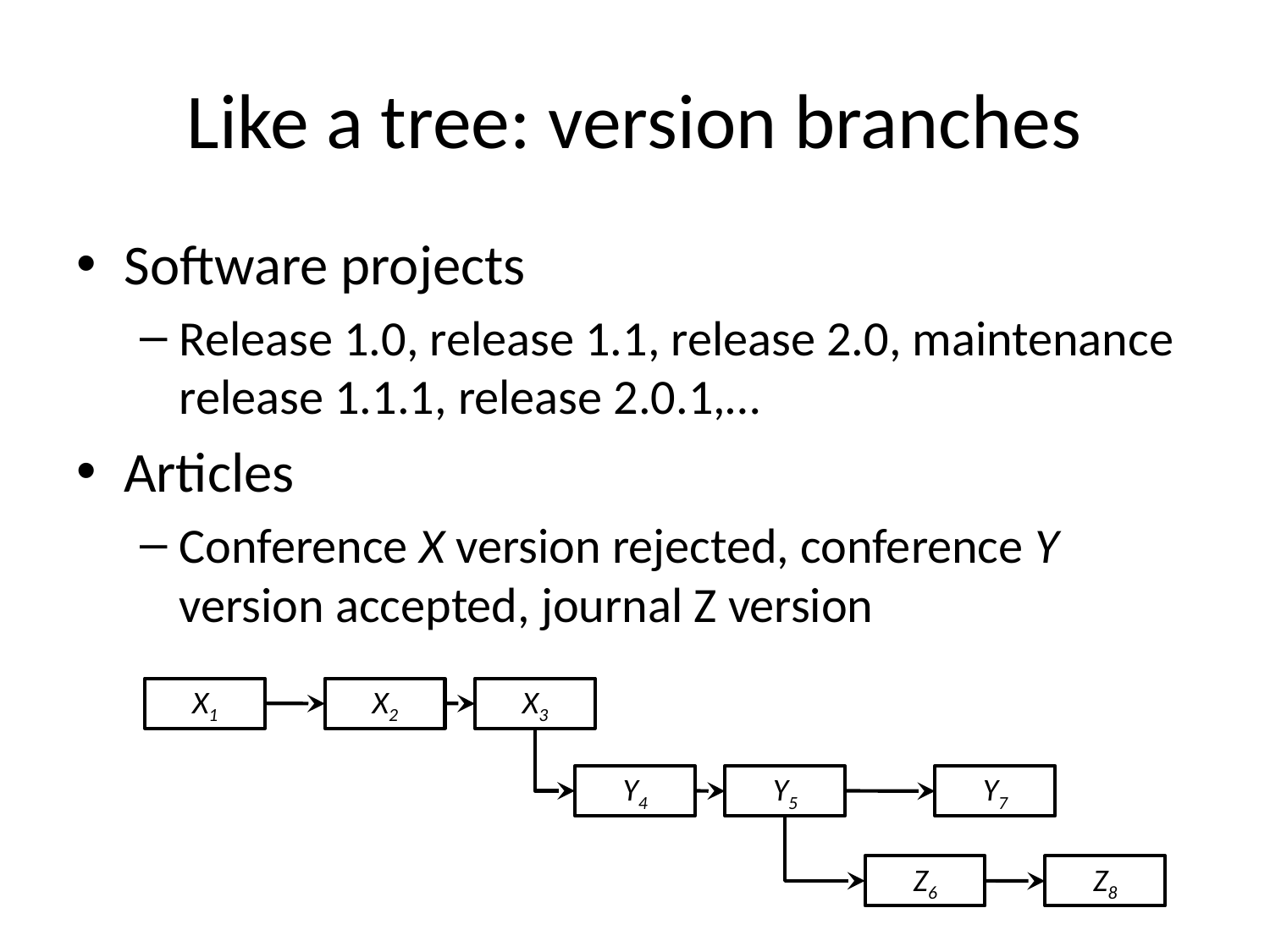

# Like a tree: version branches
Software projects
Release 1.0, release 1.1, release 2.0, maintenance release 1.1.1, release 2.0.1,…
Articles
Conference X version rejected, conference Y version accepted, journal Z version
X1

X2

X3

Y4

Y5

Y7

Z6

Z8